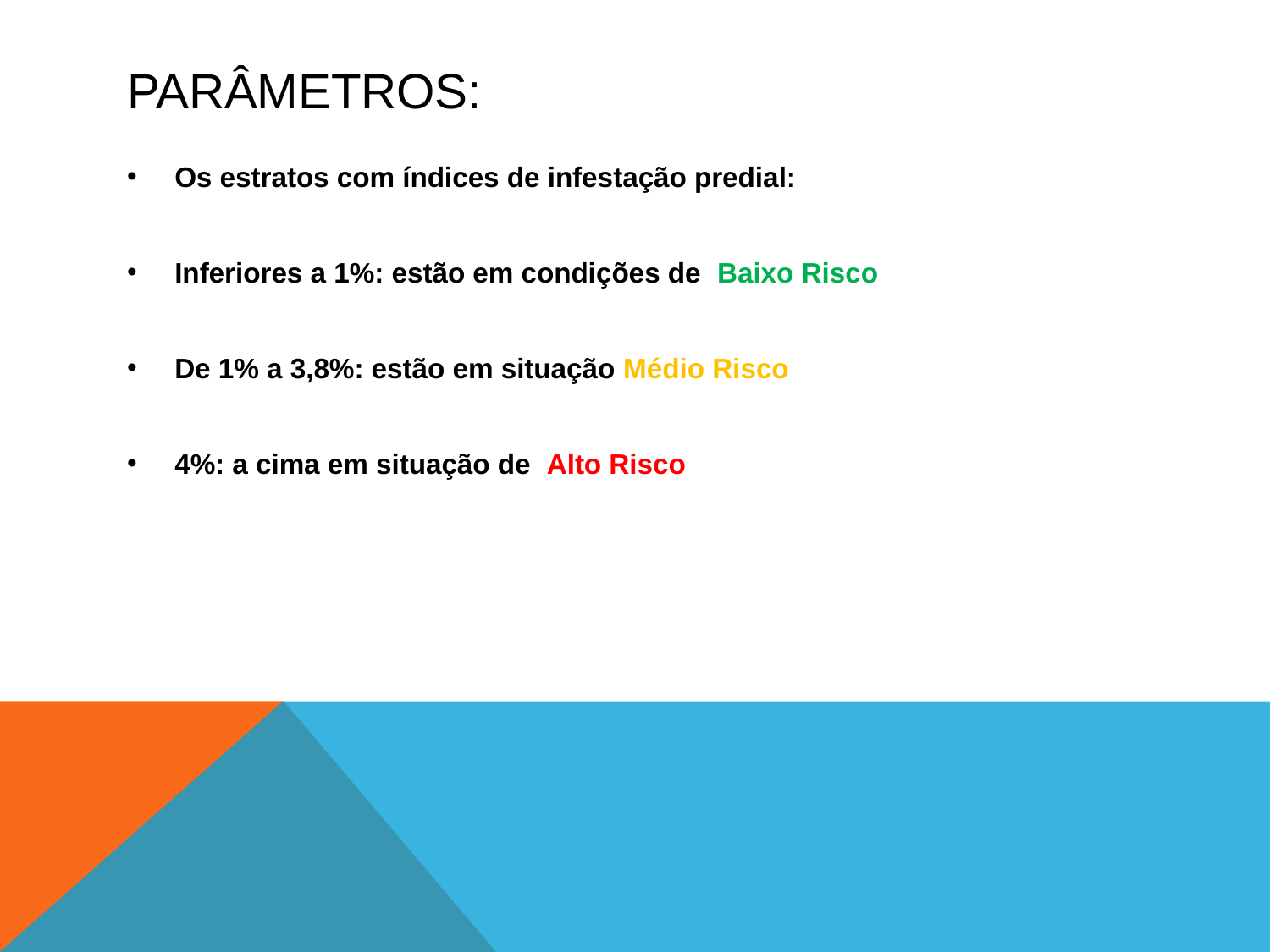

# Parâmetros:
Os estratos com índices de infestação predial:

Inferiores a 1%: estão em condições de  Baixo Risco

De 1% a 3,8%: estão em situação Médio Risco

4%: a cima em situação de  Alto Risco